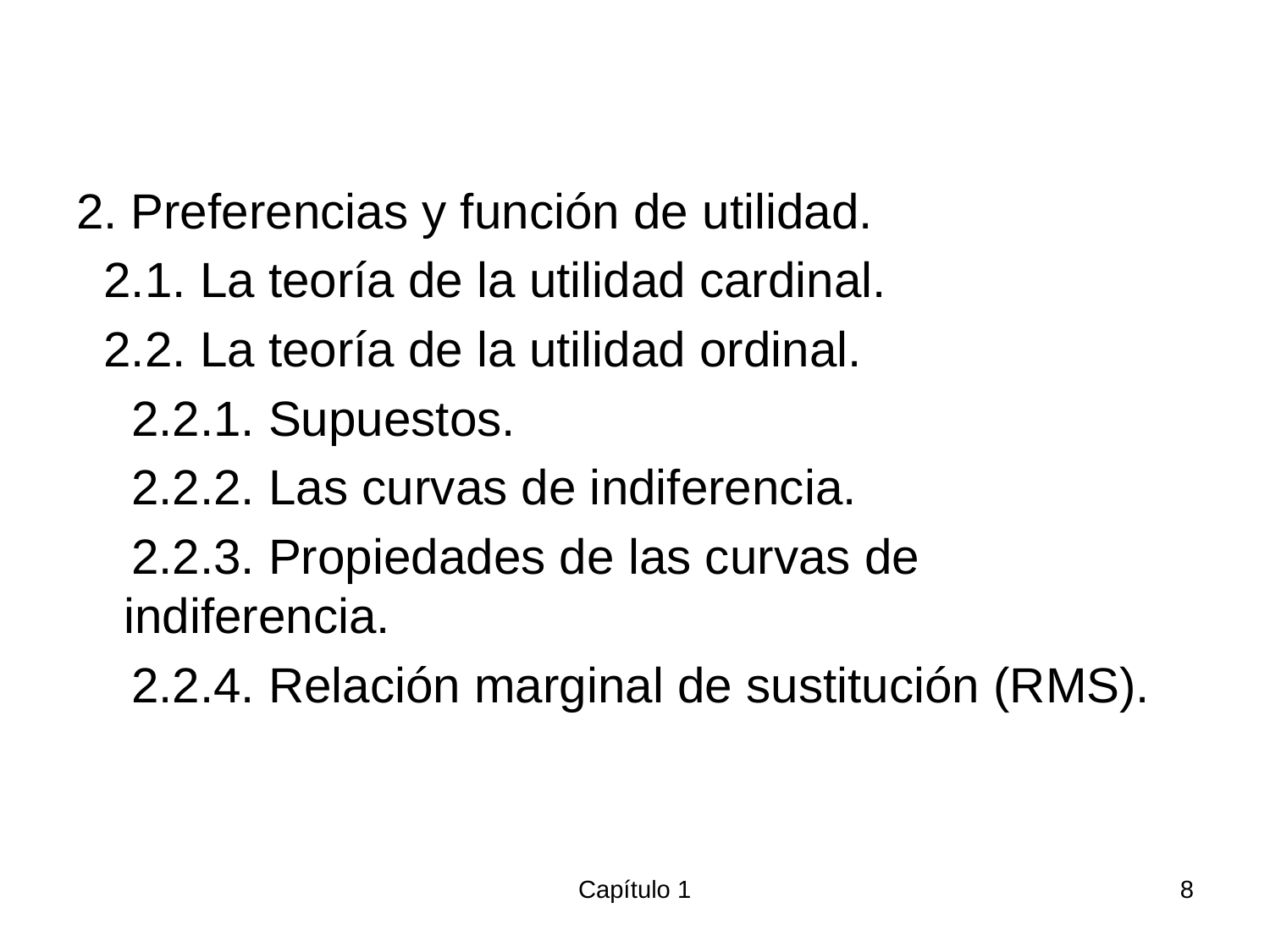

#
2. Preferencias y función de utilidad.
  2.1. La teoría de la utilidad cardinal.
  2.2. La teoría de la utilidad ordinal.
    2.2.1. Supuestos.
    2.2.2. Las curvas de indiferencia.
    2.2.3. Propiedades de las curvas de indiferencia.
    2.2.4. Relación marginal de sustitución (RMS).
Capítulo 1
8